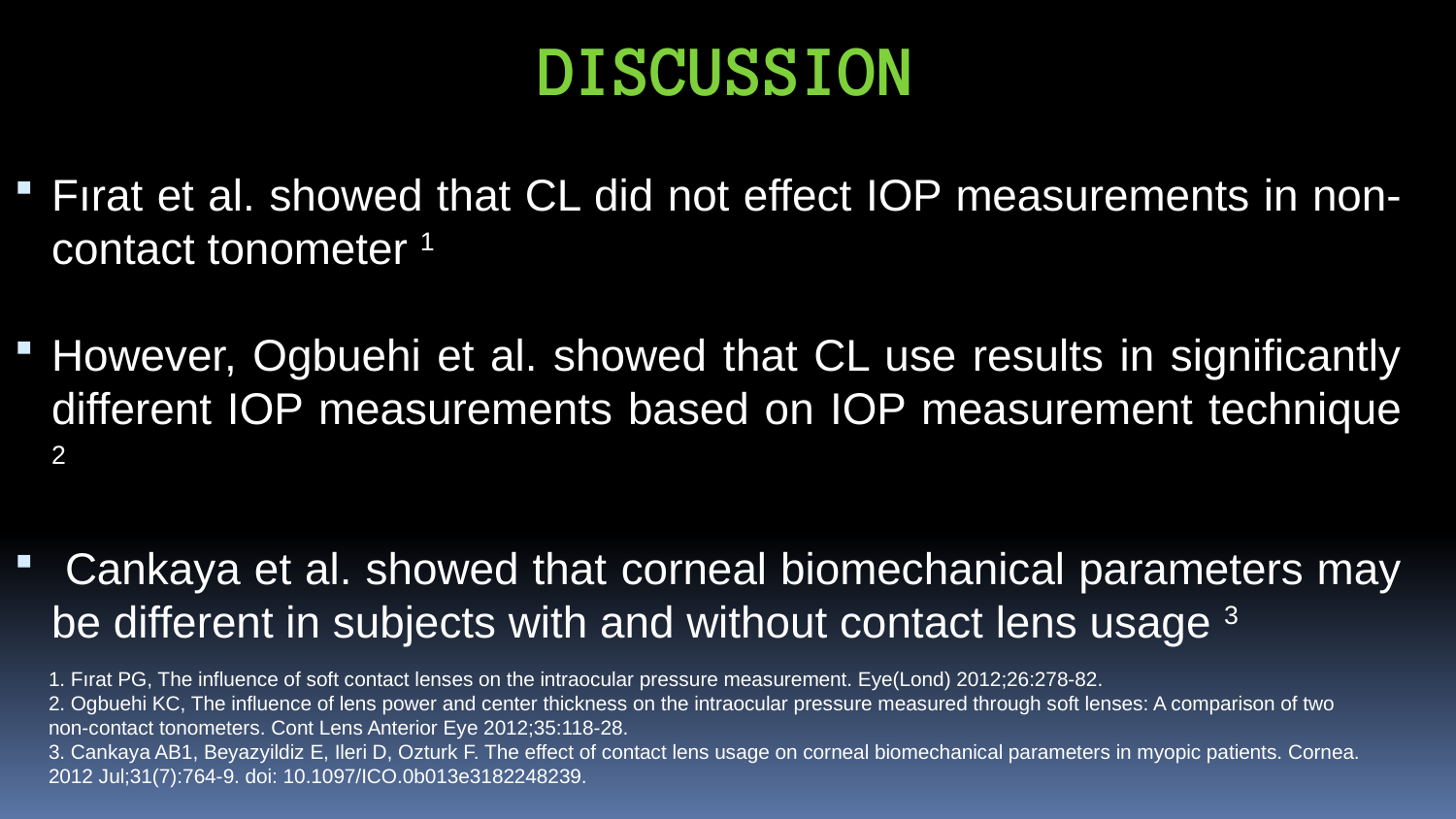

# DISCUSSION
Fırat et al. showed that CL did not effect IOP measurements in non-contact tonometer 1

However, Ogbuehi et al. showed that CL use results in significantly different IOP measurements based on IOP measurement technique 2

 Cankaya et al. showed that corneal biomechanical parameters may be different in subjects with and without contact lens usage 3
1. Fırat PG, The influence of soft contact lenses on the intraocular pressure measurement. Eye(Lond) 2012;26:278-82.
2. Ogbuehi KC, The influence of lens power and center thickness on the intraocular pressure measured through soft lenses: A comparison of two non-contact tonometers. Cont Lens Anterior Eye 2012;35:118-28.
3. Cankaya AB1, Beyazyildiz E, Ileri D, Ozturk F. The effect of contact lens usage on corneal biomechanical parameters in myopic patients. Cornea. 2012 Jul;31(7):764-9. doi: 10.1097/ICO.0b013e3182248239.